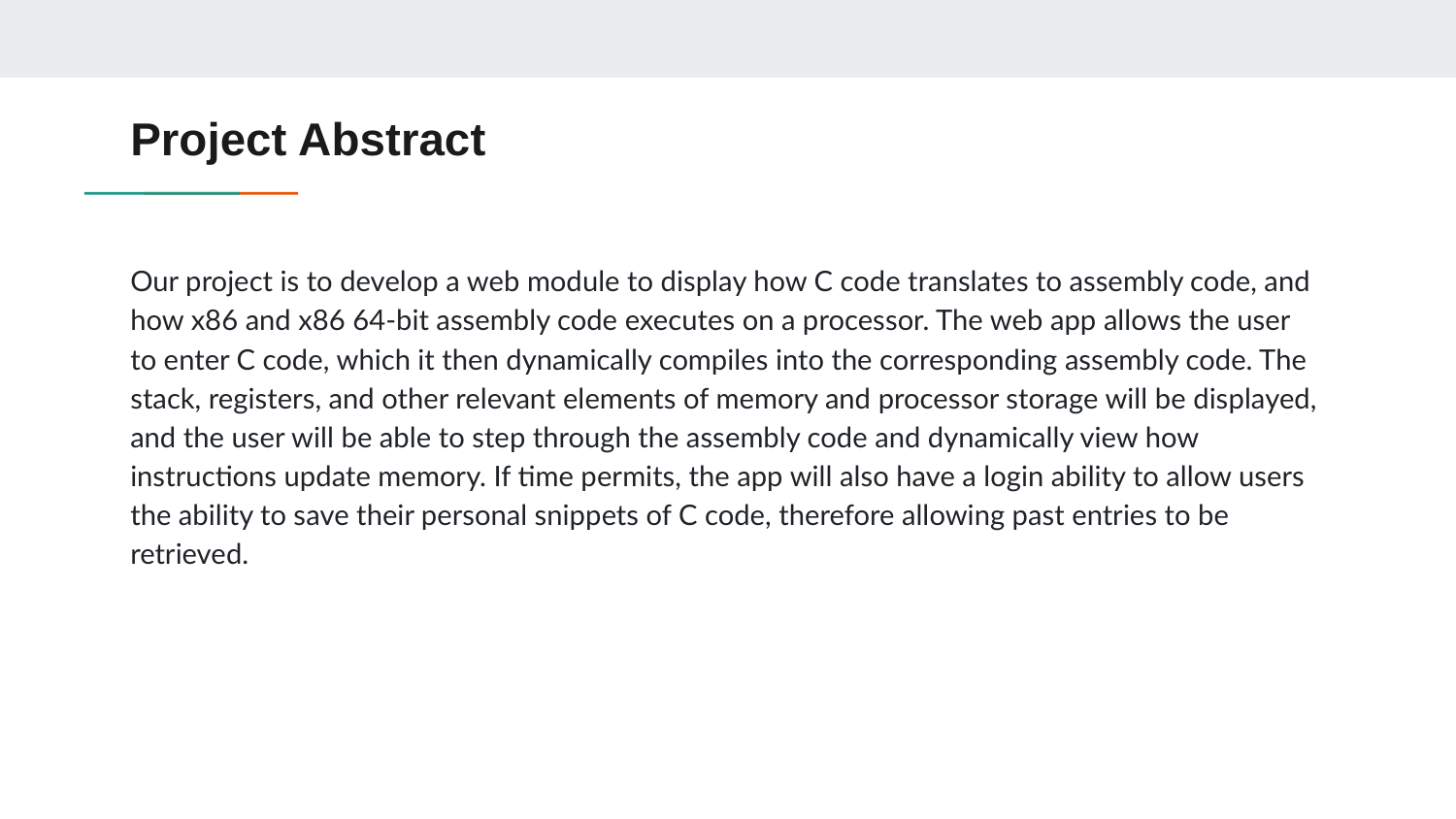

# Project Abstract
Our project is to develop a web module to display how C code translates to assembly code, and how x86 and x86 64-bit assembly code executes on a processor. The web app allows the user to enter C code, which it then dynamically compiles into the corresponding assembly code. The stack, registers, and other relevant elements of memory and processor storage will be displayed, and the user will be able to step through the assembly code and dynamically view how instructions update memory. If time permits, the app will also have a login ability to allow users the ability to save their personal snippets of C code, therefore allowing past entries to be retrieved.